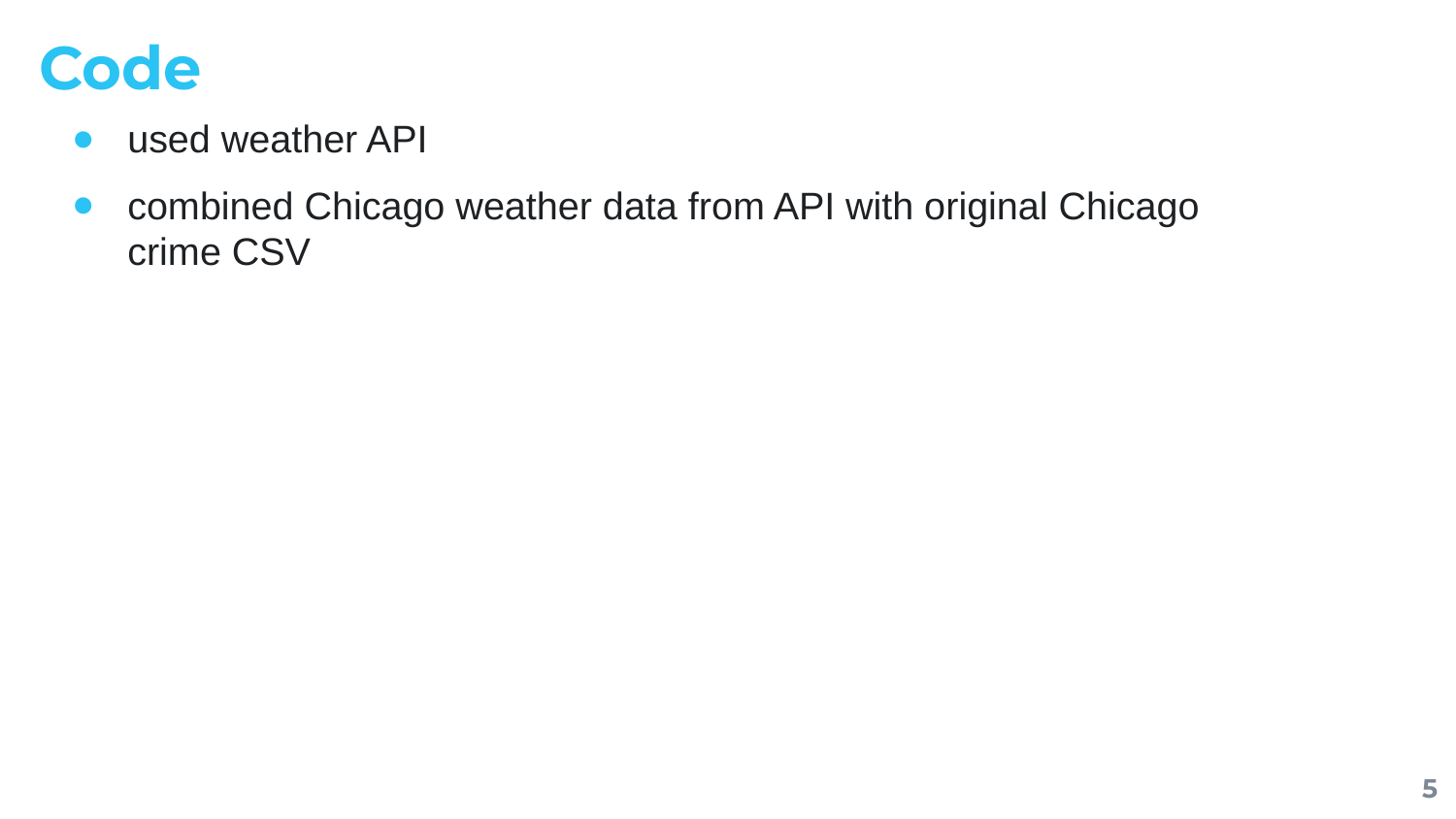

# Code
used weather API
combined Chicago weather data from API with original Chicago crime CSV
5